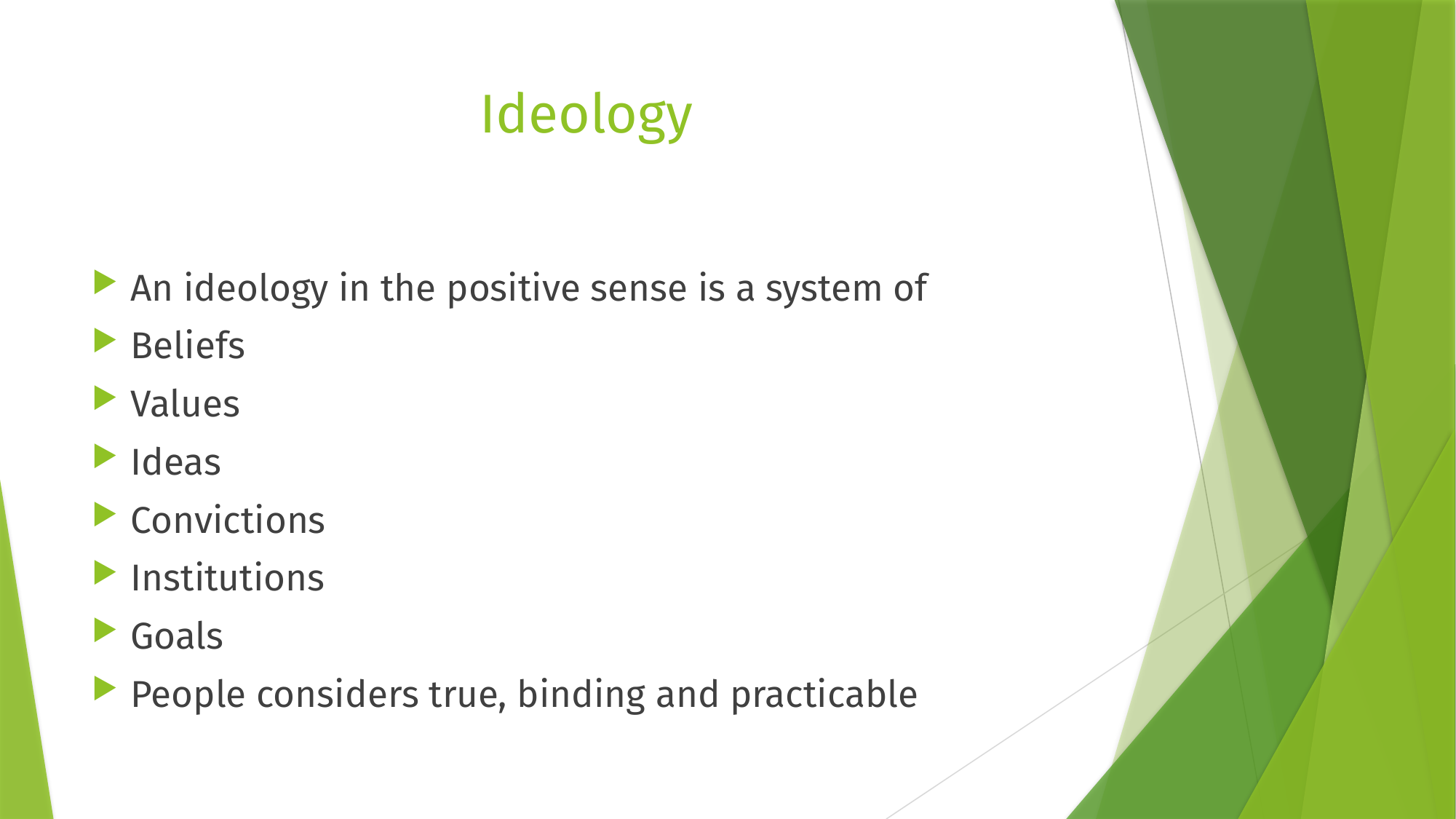

# Ideology
An ideology in the positive sense is a system of
Beliefs
Values
Ideas
Convictions
Institutions
Goals
People considers true, binding and practicable